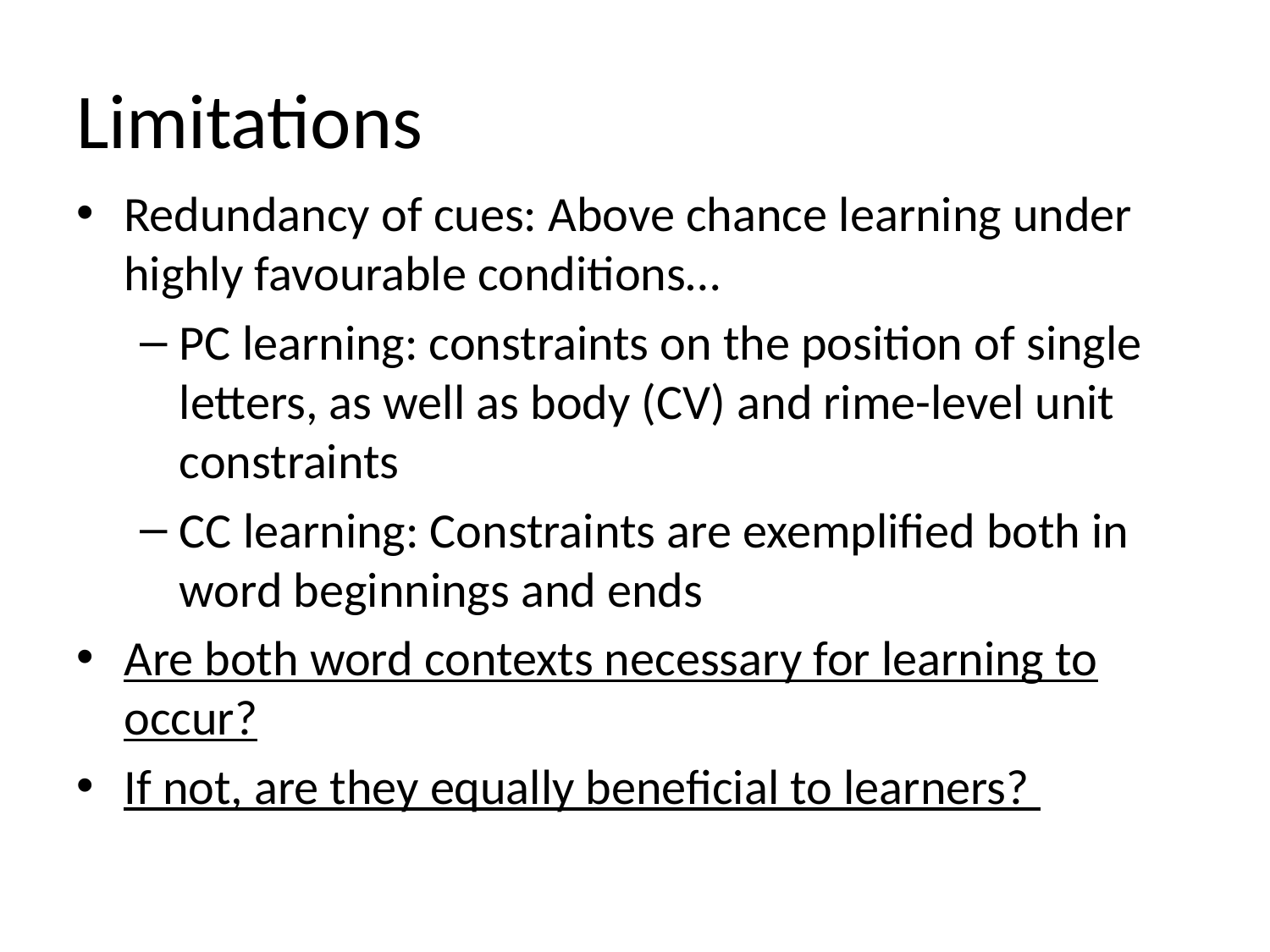

# Limitations
Redundancy of cues: Above chance learning under highly favourable conditions…
PC learning: constraints on the position of single letters, as well as body (CV) and rime-level unit constraints
CC learning: Constraints are exemplified both in word beginnings and ends
Are both word contexts necessary for learning to occur?
If not, are they equally beneficial to learners?